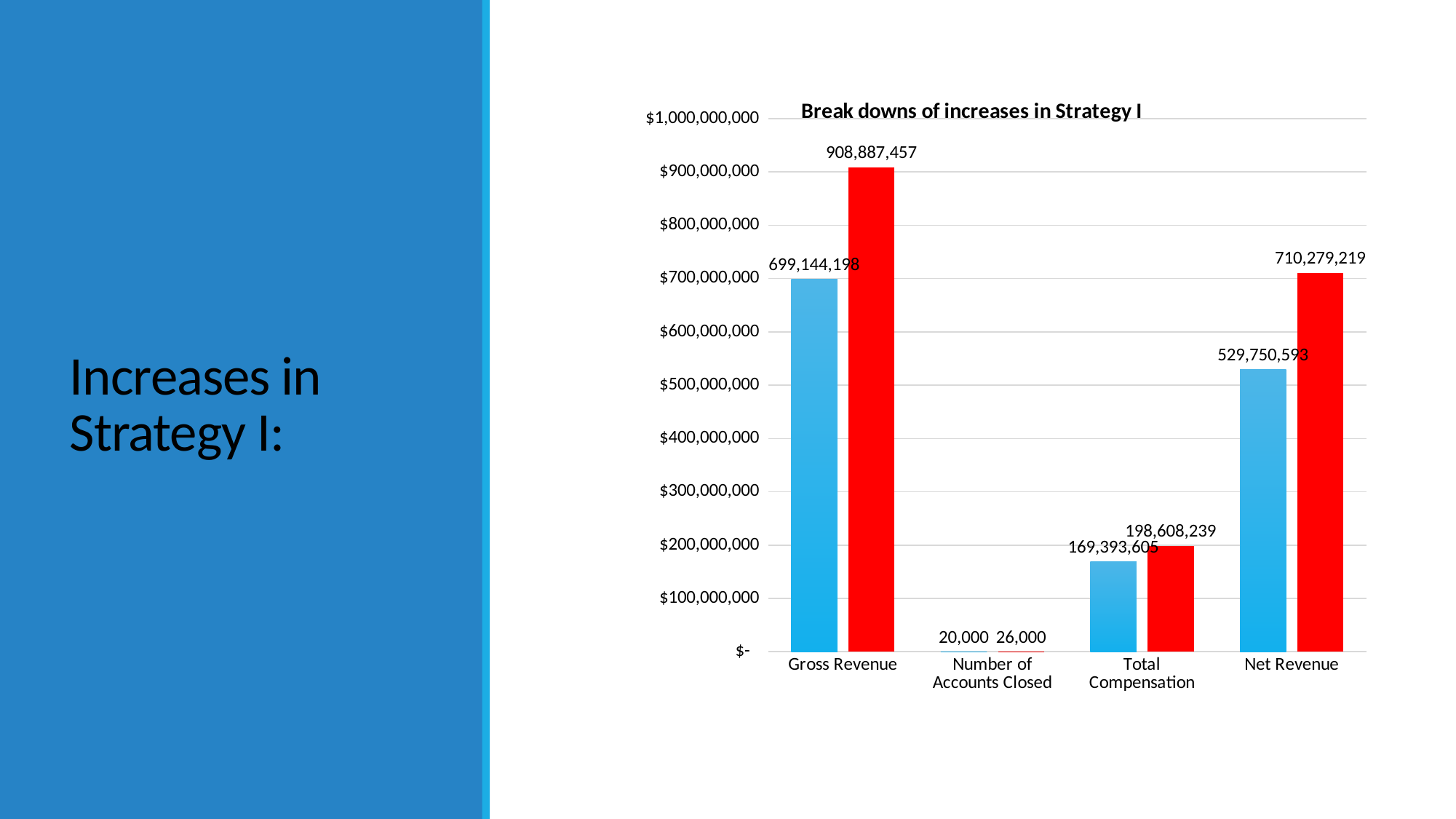

# Increases in Strategy I:

### Chart: Break downs of increases in Strategy I

| Category |  |  |
|---|---|---|
| Gross Revenue | 699144198.0 | 908887457.4 |
| Number of Accounts Closed | 20000.0 | 25999.999999999996 |
| Total Compensation | 169393605.18999988 | 198608238.84699982 |
| Net Revenue | 529750592.8100001 | 710279218.5530002 |